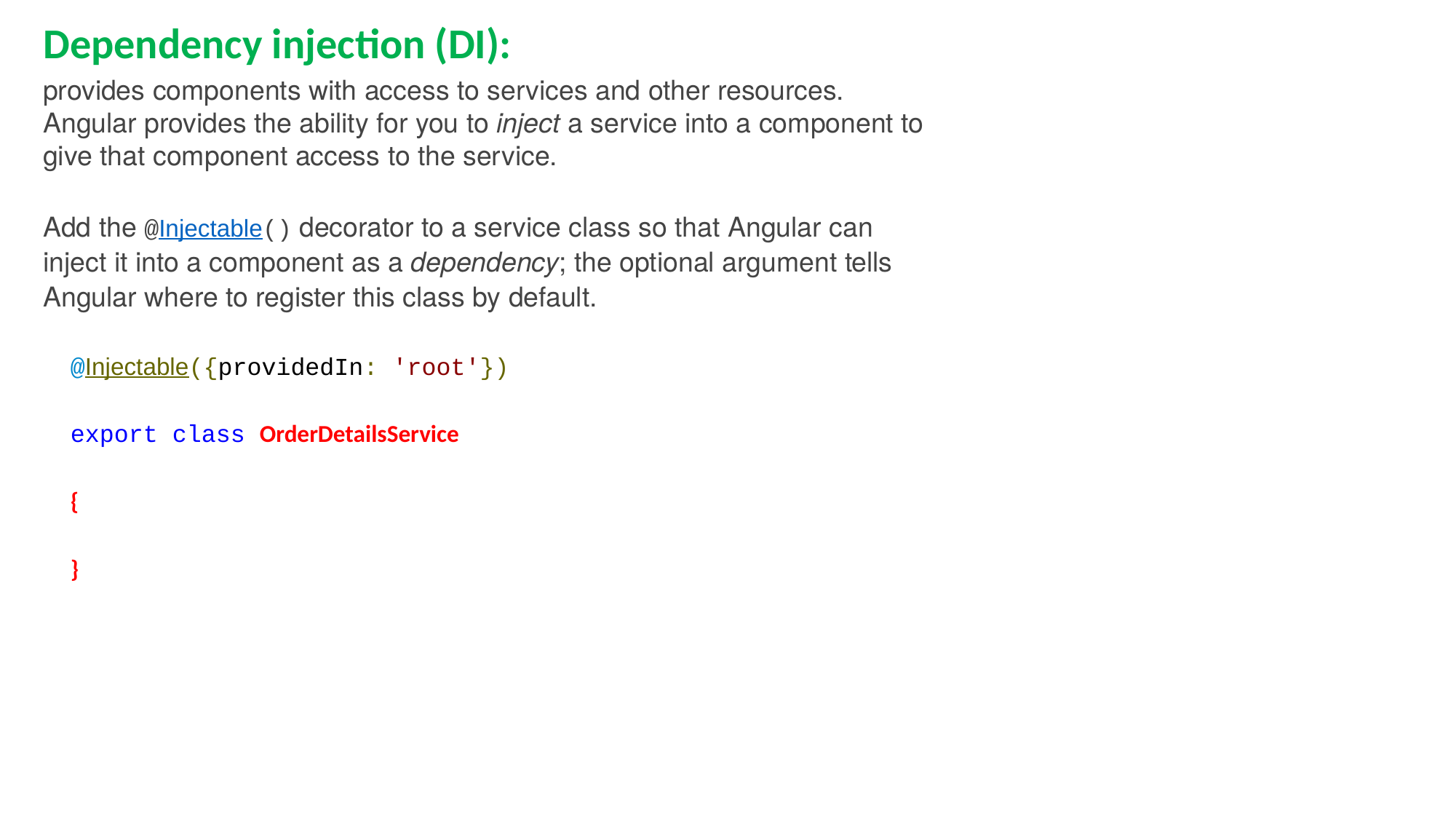

Dependency injection (DI):
provides components with access to services and other resources. Angular provides the ability for you to inject a service into a component to give that component access to the service.
Add the @Injectable() decorator to a service class so that Angular can inject it into a component as a dependency; the optional argument tells Angular where to register this class by default.
@Injectable({providedIn: 'root'})
export class OrderDetailsService
{
}